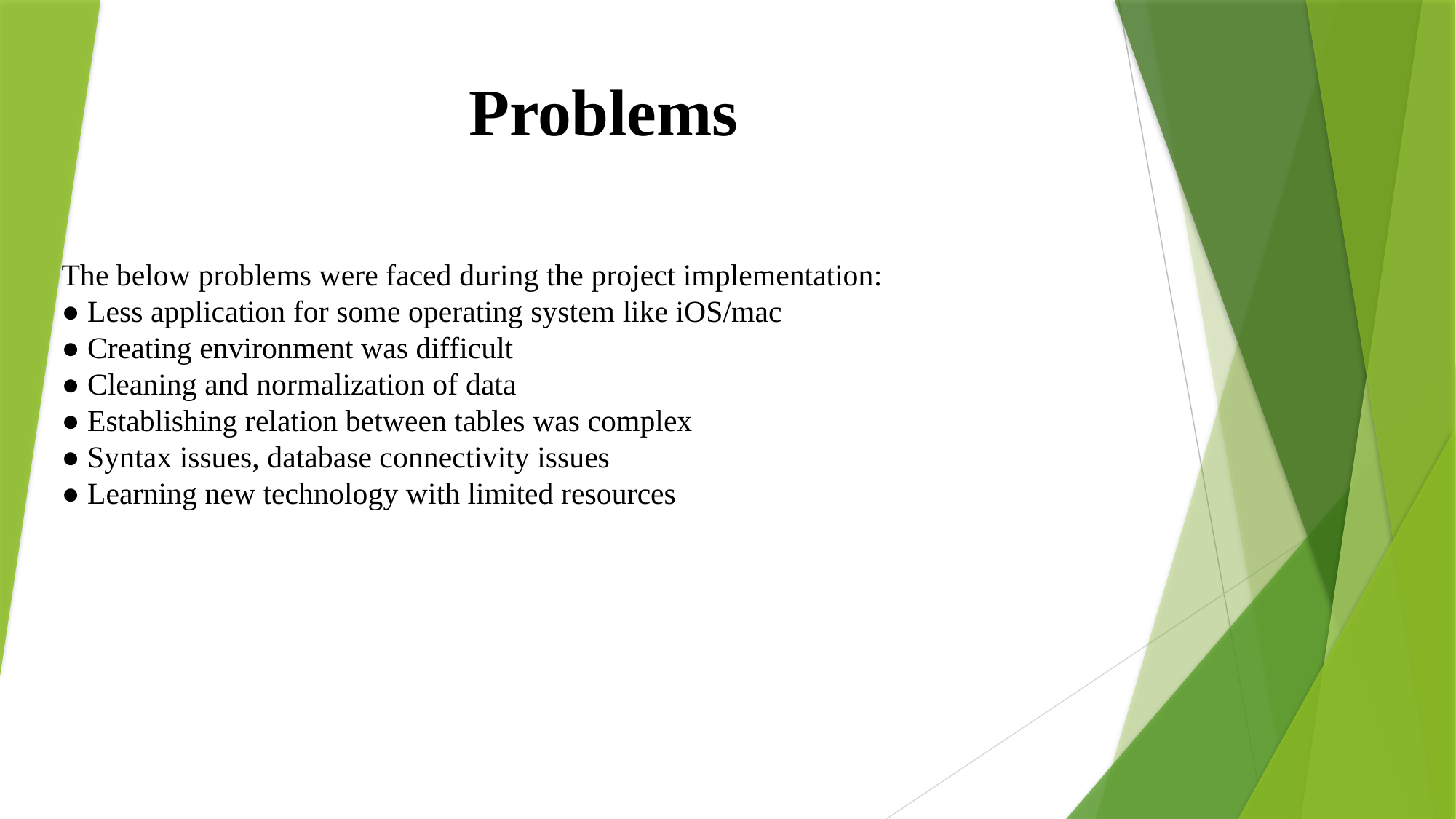

# Problems
The below problems were faced during the project implementation:
● Less application for some operating system like iOS/mac
● Creating environment was difficult
● Cleaning and normalization of data
● Establishing relation between tables was complex
● Syntax issues, database connectivity issues
● Learning new technology with limited resources